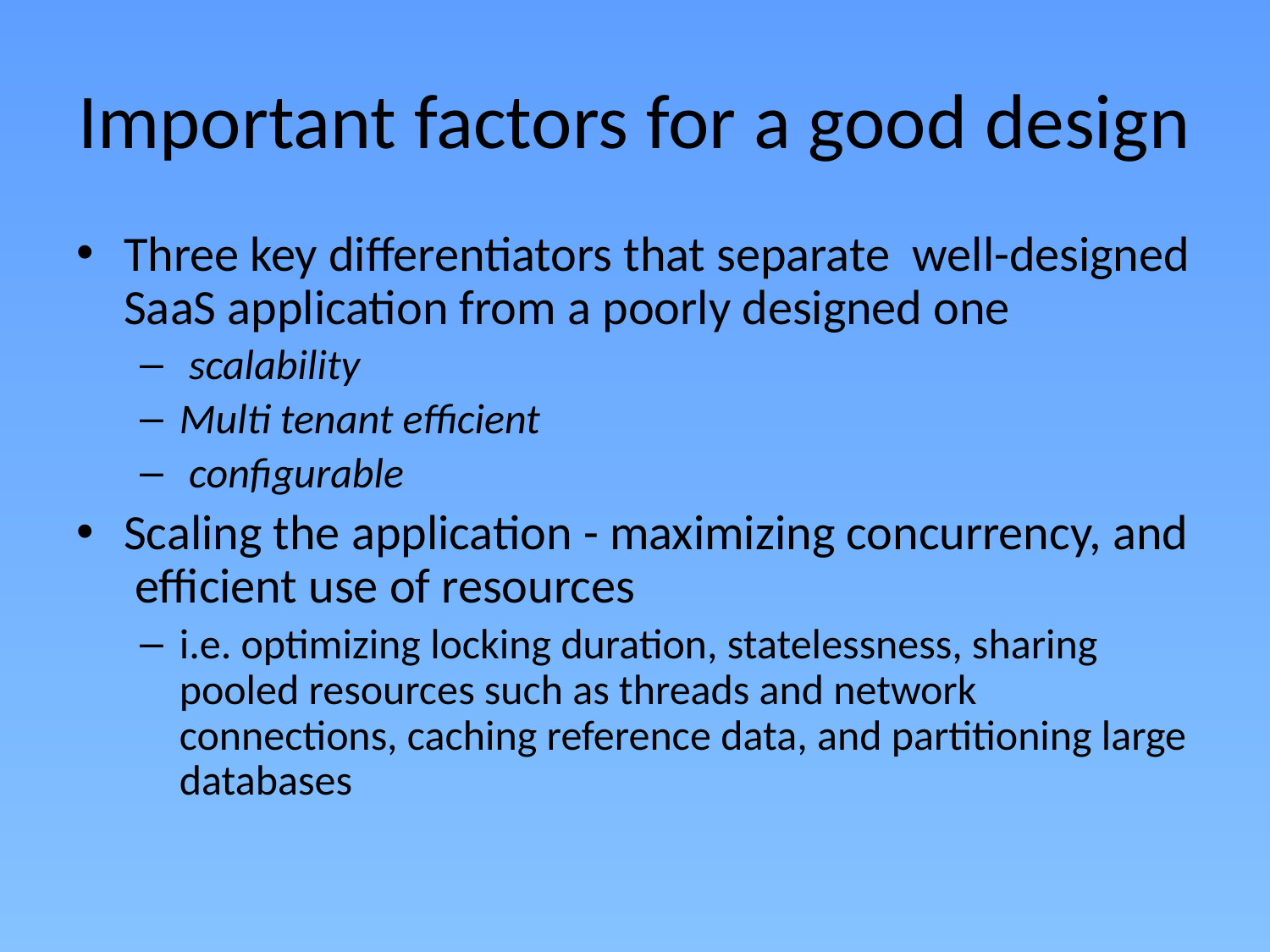

# Important factors for a good design
Three key differentiators that separate  well-designed SaaS application from a poorly designed one
 scalability
Multi tenant efficient
 configurable
Scaling the application - maximizing concurrency, and  efficient use of resources
i.e. optimizing locking duration, statelessness, sharing pooled resources such as threads and network connections, caching reference data, and partitioning large databases